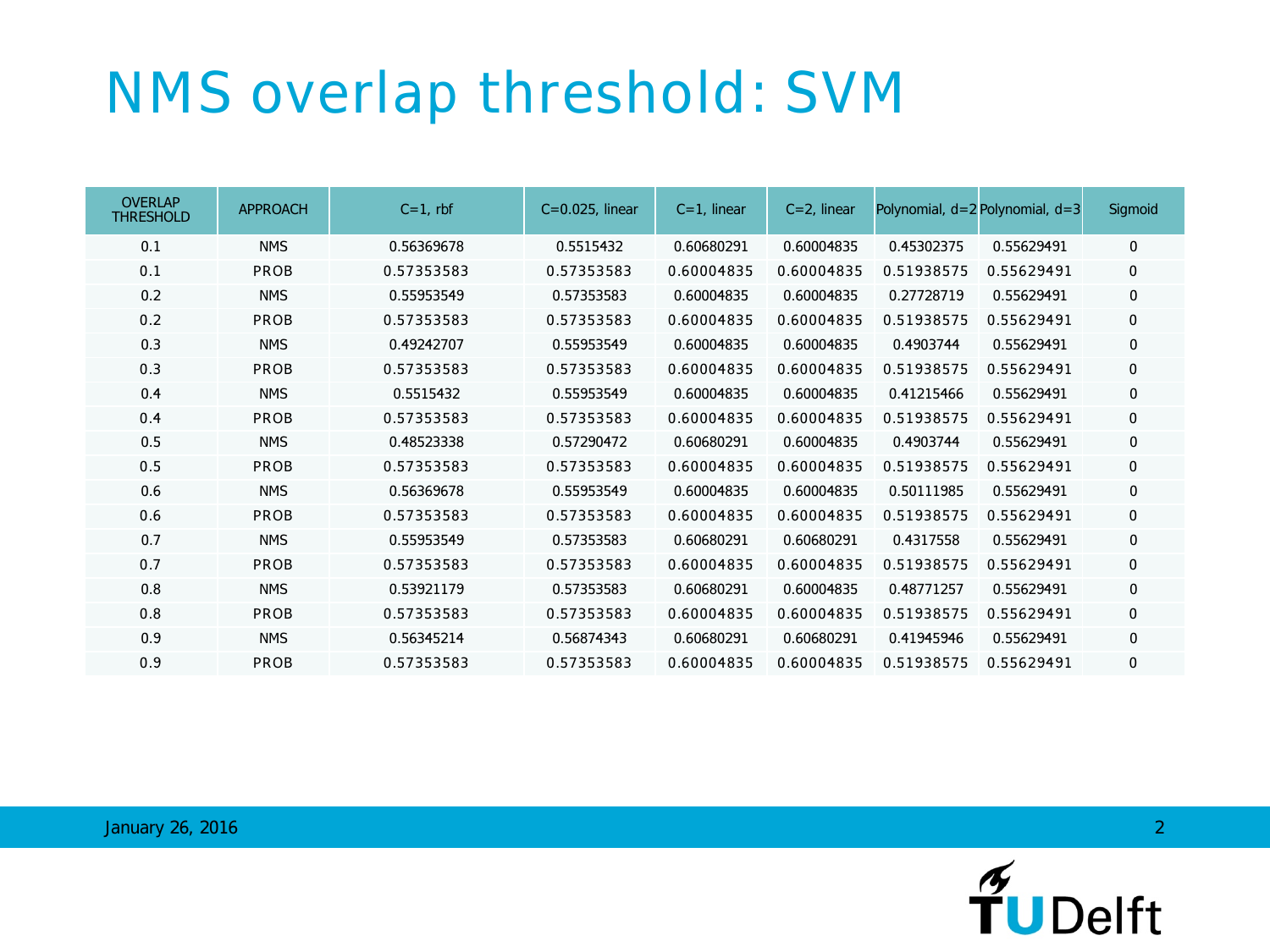

# NMS overlap threshold: SVM
| OVERLAP THRESHOLD | APPROACH | C=1, rbf | C=0.025, linear | C=1, linear | C=2, linear | Polynomial, d=2 | Polynomial, d=3 | Sigmoid |
| --- | --- | --- | --- | --- | --- | --- | --- | --- |
| 0.1 | NMS | 0.56369678 | 0.5515432 | 0.60680291 | 0.60004835 | 0.45302375 | 0.55629491 | 0 |
| 0.1 | PROB | 0.57353583 | 0.57353583 | 0.60004835 | 0.60004835 | 0.51938575 | 0.55629491 | 0 |
| 0.2 | NMS | 0.55953549 | 0.57353583 | 0.60004835 | 0.60004835 | 0.27728719 | 0.55629491 | 0 |
| 0.2 | PROB | 0.57353583 | 0.57353583 | 0.60004835 | 0.60004835 | 0.51938575 | 0.55629491 | 0 |
| 0.3 | NMS | 0.49242707 | 0.55953549 | 0.60004835 | 0.60004835 | 0.4903744 | 0.55629491 | 0 |
| 0.3 | PROB | 0.57353583 | 0.57353583 | 0.60004835 | 0.60004835 | 0.51938575 | 0.55629491 | 0 |
| 0.4 | NMS | 0.5515432 | 0.55953549 | 0.60004835 | 0.60004835 | 0.41215466 | 0.55629491 | 0 |
| 0.4 | PROB | 0.57353583 | 0.57353583 | 0.60004835 | 0.60004835 | 0.51938575 | 0.55629491 | 0 |
| 0.5 | NMS | 0.48523338 | 0.57290472 | 0.60680291 | 0.60004835 | 0.4903744 | 0.55629491 | 0 |
| 0.5 | PROB | 0.57353583 | 0.57353583 | 0.60004835 | 0.60004835 | 0.51938575 | 0.55629491 | 0 |
| 0.6 | NMS | 0.56369678 | 0.55953549 | 0.60004835 | 0.60004835 | 0.50111985 | 0.55629491 | 0 |
| 0.6 | PROB | 0.57353583 | 0.57353583 | 0.60004835 | 0.60004835 | 0.51938575 | 0.55629491 | 0 |
| 0.7 | NMS | 0.55953549 | 0.57353583 | 0.60680291 | 0.60680291 | 0.4317558 | 0.55629491 | 0 |
| 0.7 | PROB | 0.57353583 | 0.57353583 | 0.60004835 | 0.60004835 | 0.51938575 | 0.55629491 | 0 |
| 0.8 | NMS | 0.53921179 | 0.57353583 | 0.60680291 | 0.60004835 | 0.48771257 | 0.55629491 | 0 |
| 0.8 | PROB | 0.57353583 | 0.57353583 | 0.60004835 | 0.60004835 | 0.51938575 | 0.55629491 | 0 |
| 0.9 | NMS | 0.56345214 | 0.56874343 | 0.60680291 | 0.60680291 | 0.41945946 | 0.55629491 | 0 |
| 0.9 | PROB | 0.57353583 | 0.57353583 | 0.60004835 | 0.60004835 | 0.51938575 | 0.55629491 | 0 |
January 26, 2016
2